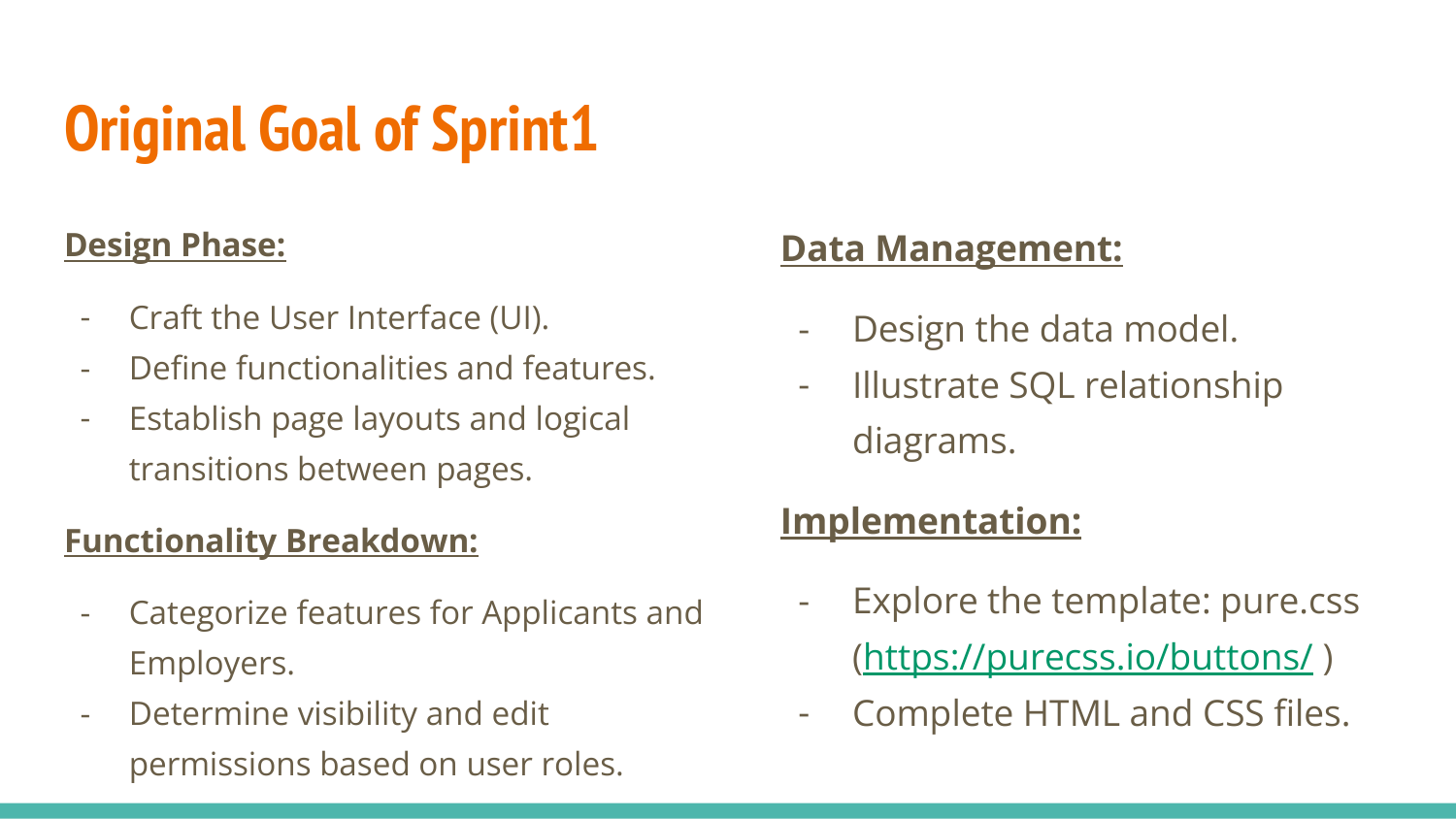

# Original Goal of Sprint1
Design Phase:
Craft the User Interface (UI).
Define functionalities and features.
Establish page layouts and logical transitions between pages.
Functionality Breakdown:
Categorize features for Applicants and Employers.
Determine visibility and edit permissions based on user roles.
Data Management:
Design the data model.
Illustrate SQL relationship diagrams.
Implementation:
Explore the template: pure.css (https://purecss.io/buttons/ )
Complete HTML and CSS files.